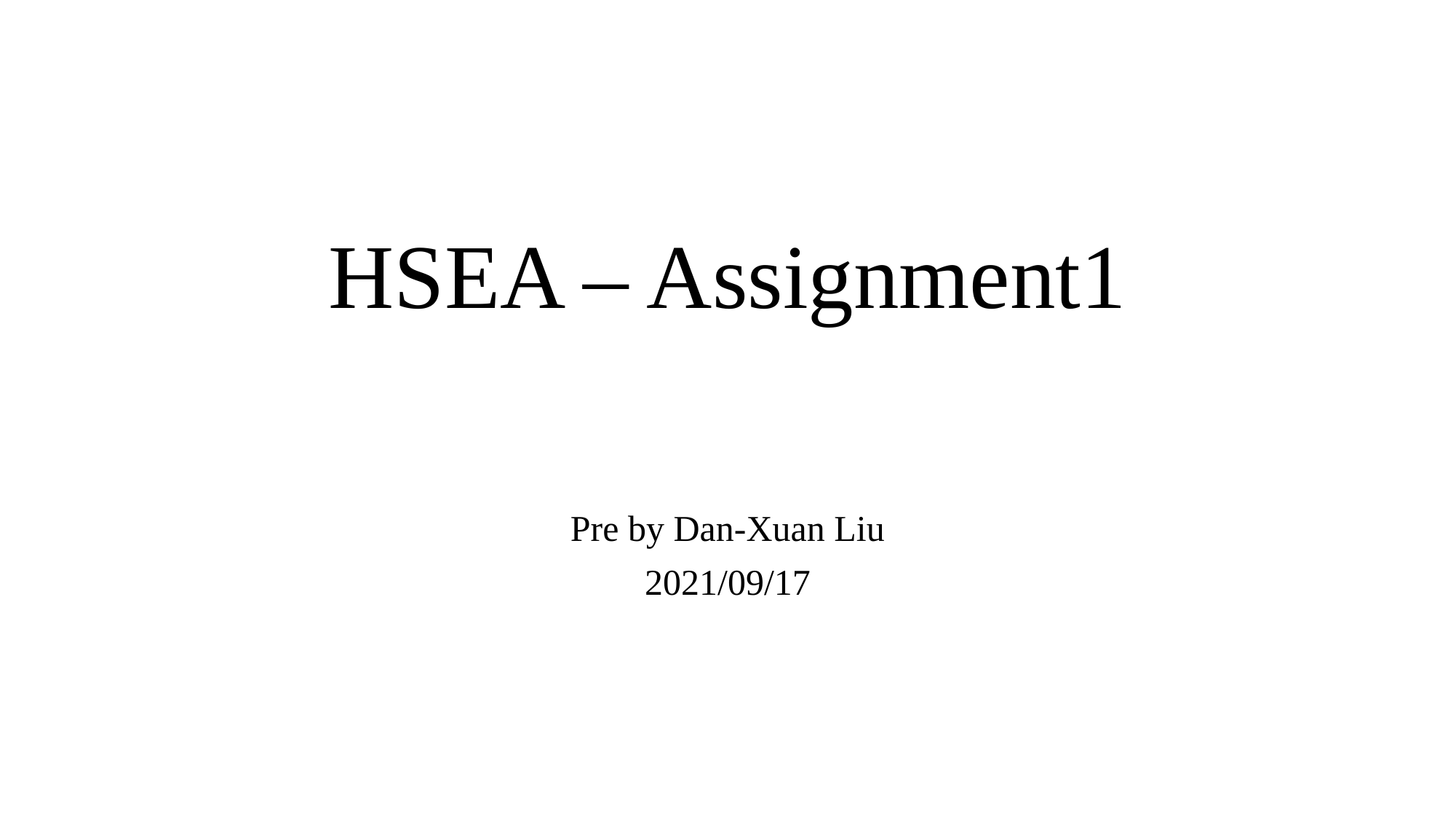

# HSEA – Assignment1
Pre by Dan-Xuan Liu
2021/09/17